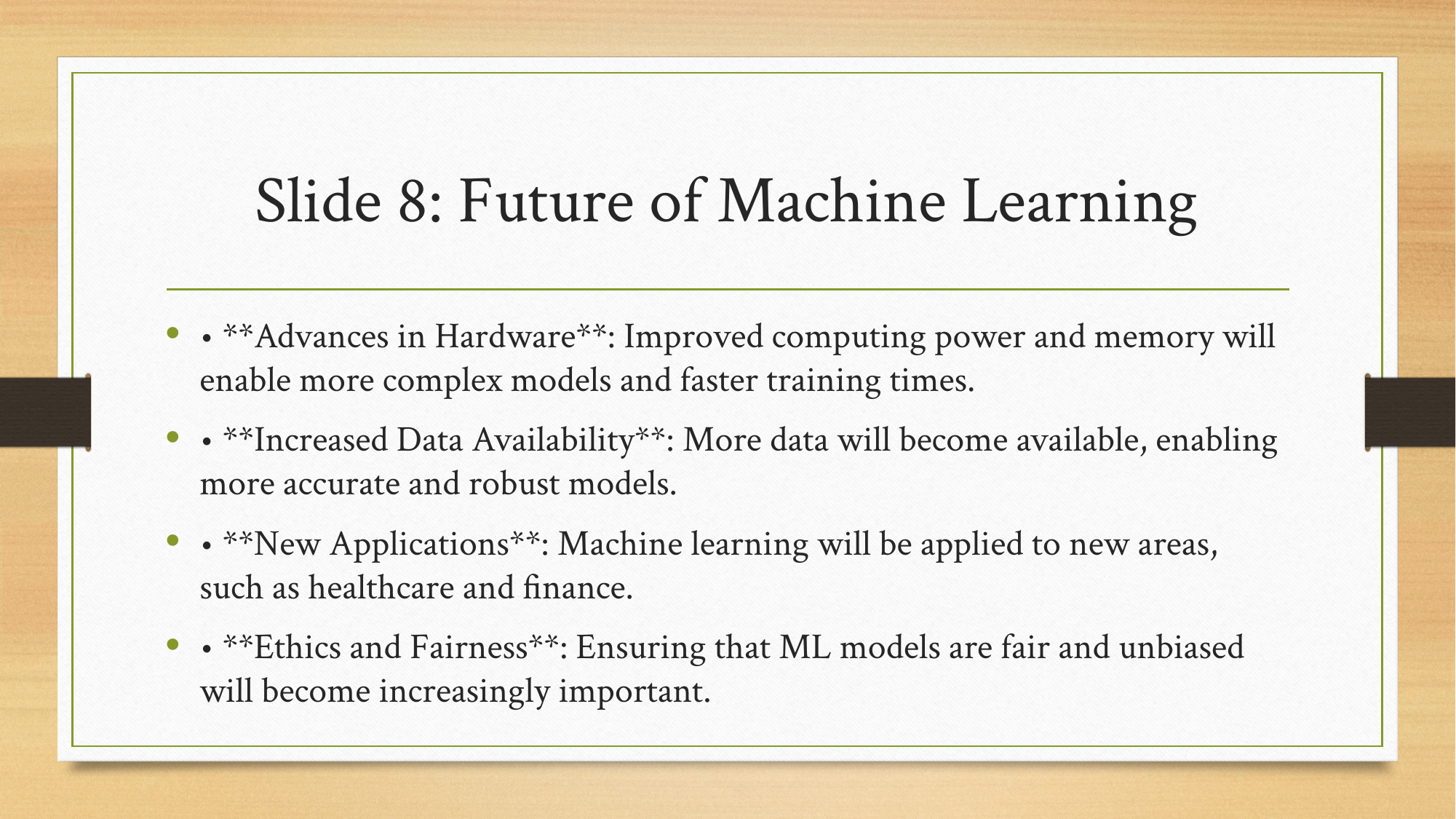

# Slide 8: Future of Machine Learning
• **Advances in Hardware**: Improved computing power and memory will enable more complex models and faster training times.
• **Increased Data Availability**: More data will become available, enabling more accurate and robust models.
• **New Applications**: Machine learning will be applied to new areas, such as healthcare and finance.
• **Ethics and Fairness**: Ensuring that ML models are fair and unbiased will become increasingly important.